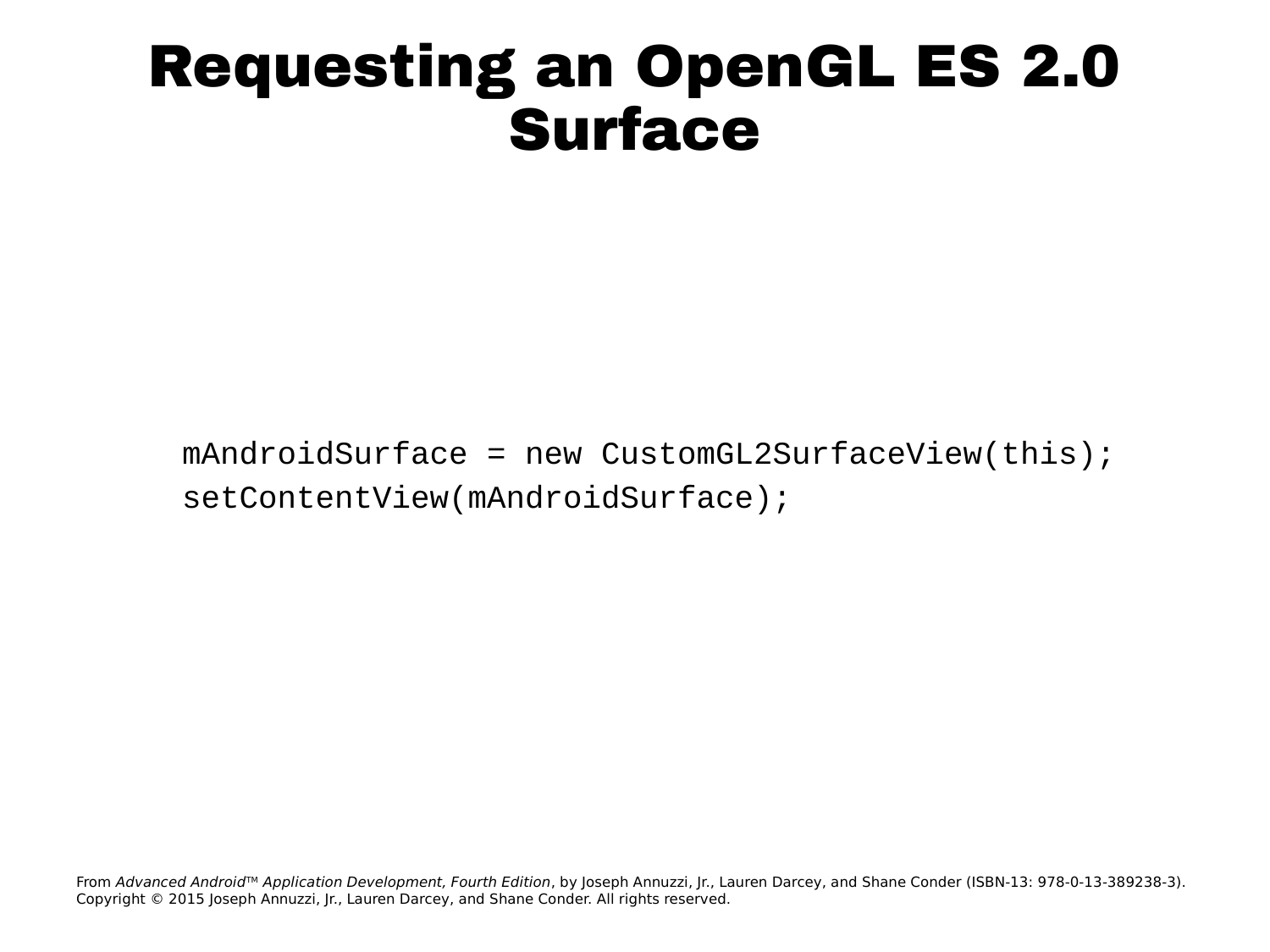

# Requesting an OpenGL ES 2.0 Surface

mAndroidSurface = new CustomGL2SurfaceView(this);
setContentView(mAndroidSurface);
From Advanced AndroidTM Application Development, Fourth Edition, by Joseph Annuzzi, Jr., Lauren Darcey, and Shane Conder (ISBN-13: 978-0-13-389238-3). Copyright © 2015 Joseph Annuzzi, Jr., Lauren Darcey, and Shane Conder. All rights reserved.